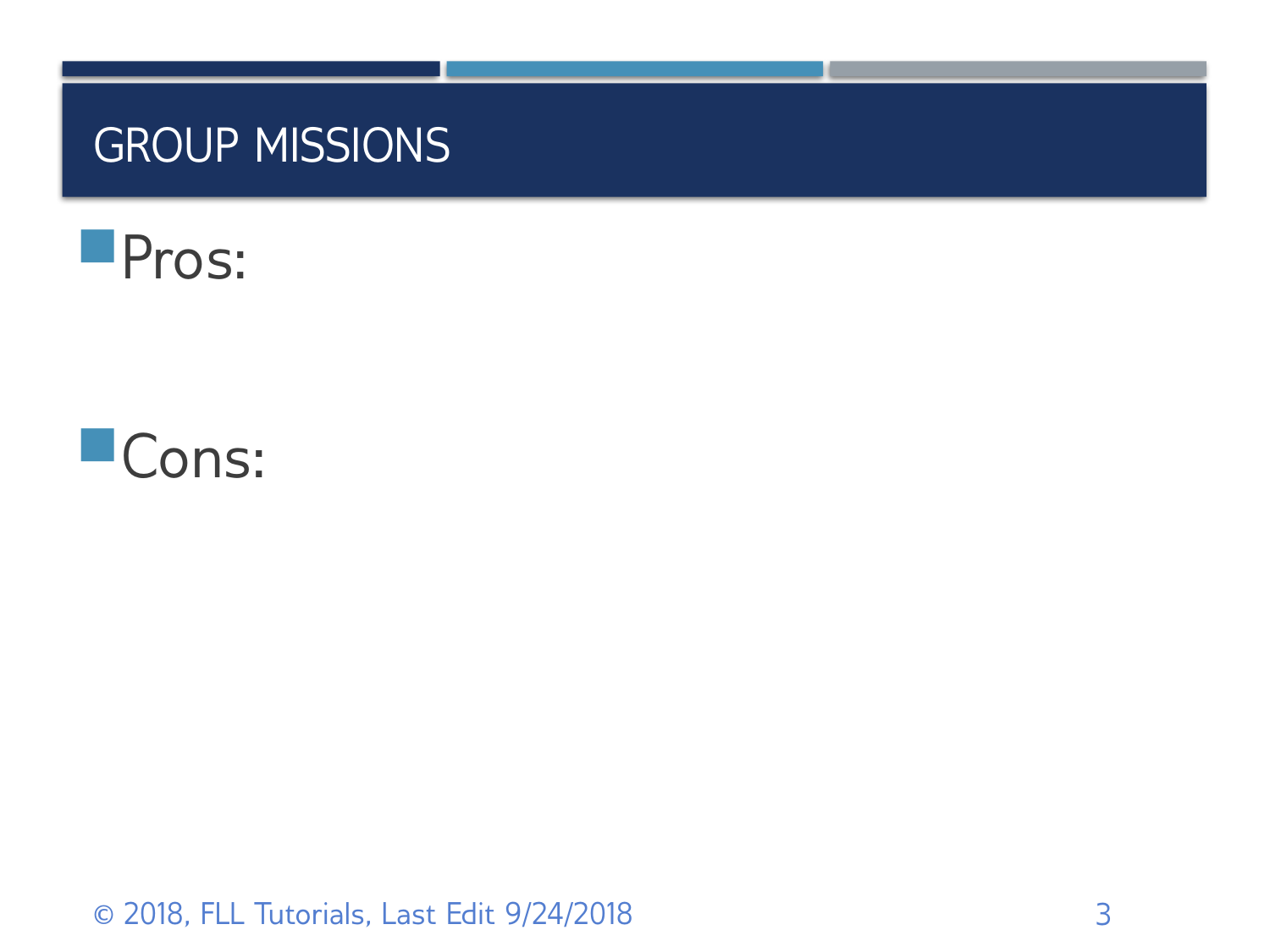

# GROUP MISSIONS
Pros:

Cons:
© 2018, FLL Tutorials, Last Edit 9/24/2018
3